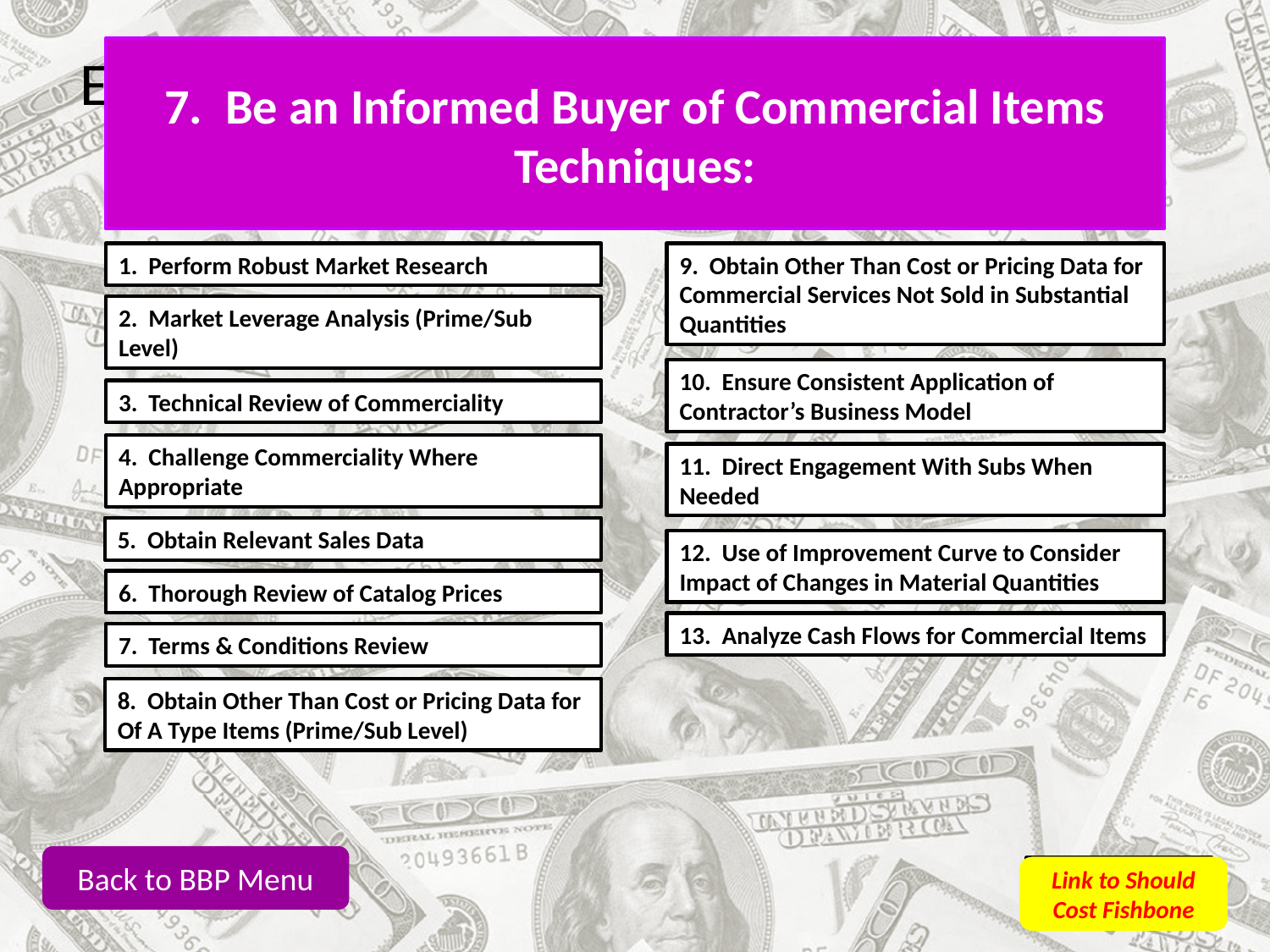

Effective use and analysis of commercial items
7.  Be an Informed Buyer of Commercial Items
Techniques:
1.  Perform Robust Market Research
9.  Obtain Other Than Cost or Pricing Data for Commercial Services Not Sold in Substantial Quantities
2.  Market Leverage Analysis (Prime/Sub Level)
10.  Ensure Consistent Application of Contractor’s Business Model
3.  Technical Review of Commerciality
4.  Challenge Commerciality Where Appropriate
11.  Direct Engagement With Subs When Needed
5.  Obtain Relevant Sales Data
12.  Use of Improvement Curve to Consider Impact of Changes in Material Quantities
6.  Thorough Review of Catalog Prices
13.  Analyze Cash Flows for Commercial Items
7.  Terms & Conditions Review
8.  Obtain Other Than Cost or Pricing Data for Of A Type Items (Prime/Sub Level)
Back to BBP Menu
Link to Should Cost Fishbone